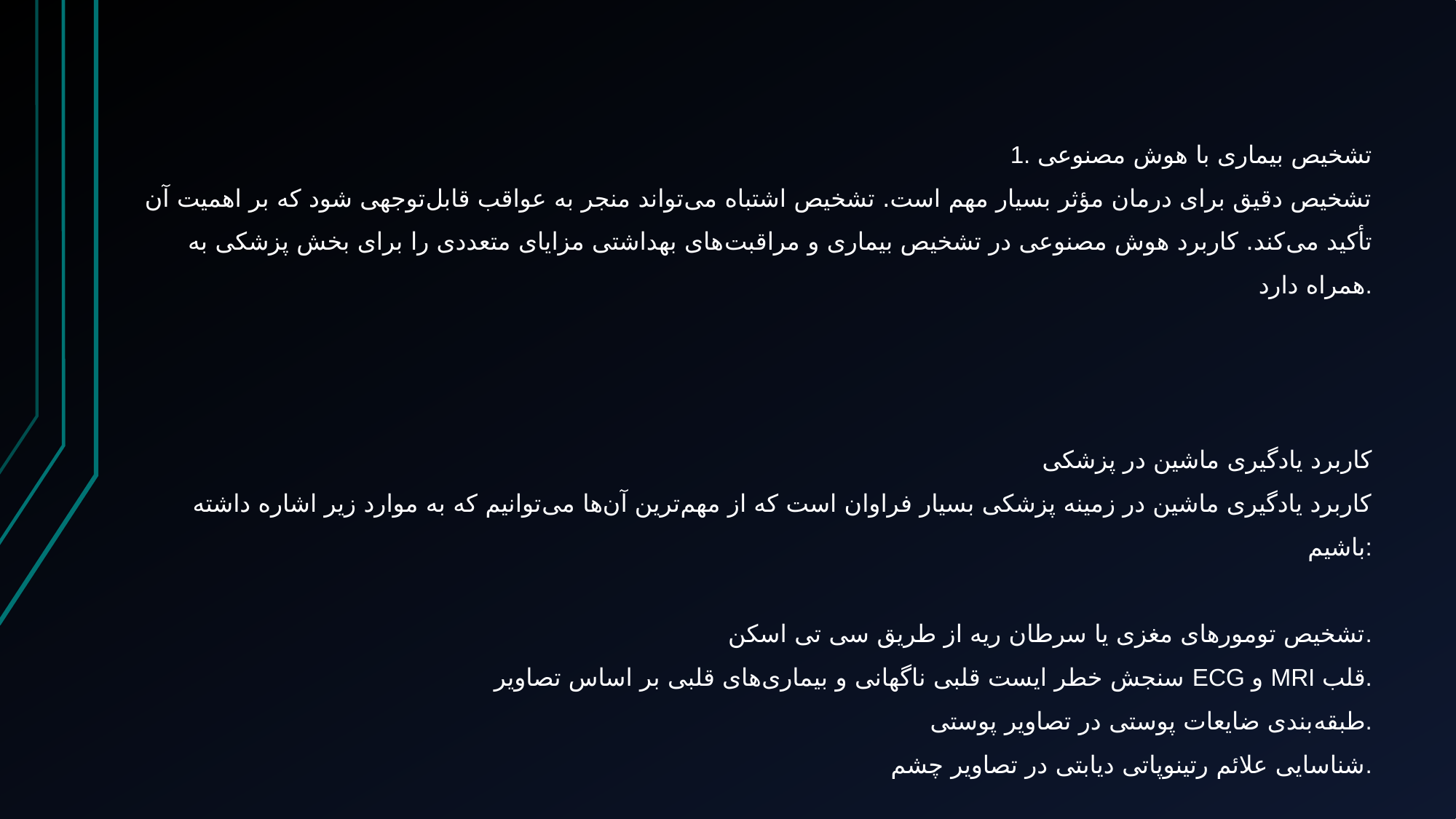

1. تشخیص بیماری با هوش مصنوعی
تشخیص دقیق برای درمان مؤثر بسیار مهم است. تشخیص اشتباه می‌تواند منجر به عواقب قابل‌توجهی شود که بر اهمیت آن تأکید می‌کند. کاربرد هوش مصنوعی در تشخیص بیماری و مراقبت‌های بهداشتی مزایای متعددی را برای بخش پزشکی به همراه دارد.

کاربرد یادگیری ماشین در پزشکی
کاربرد یادگیری ماشین در زمینه پزشکی بسیار فراوان است که از مهم‌ترین آن‌ها می‌توانیم که به موارد زیر اشاره داشته باشیم:

تشخیص تومورهای مغزی یا سرطان ریه از طریق سی تی اسکن.
سنجش خطر ایست قلبی ناگهانی و بیماری‌های قلبی بر اساس تصاویر ECG و MRI قلب.
طبقه‌بندی ضایعات پوستی در تصاویر پوستی.
شناسایی علائم رتینوپاتی دیابتی در تصاویر چشم.